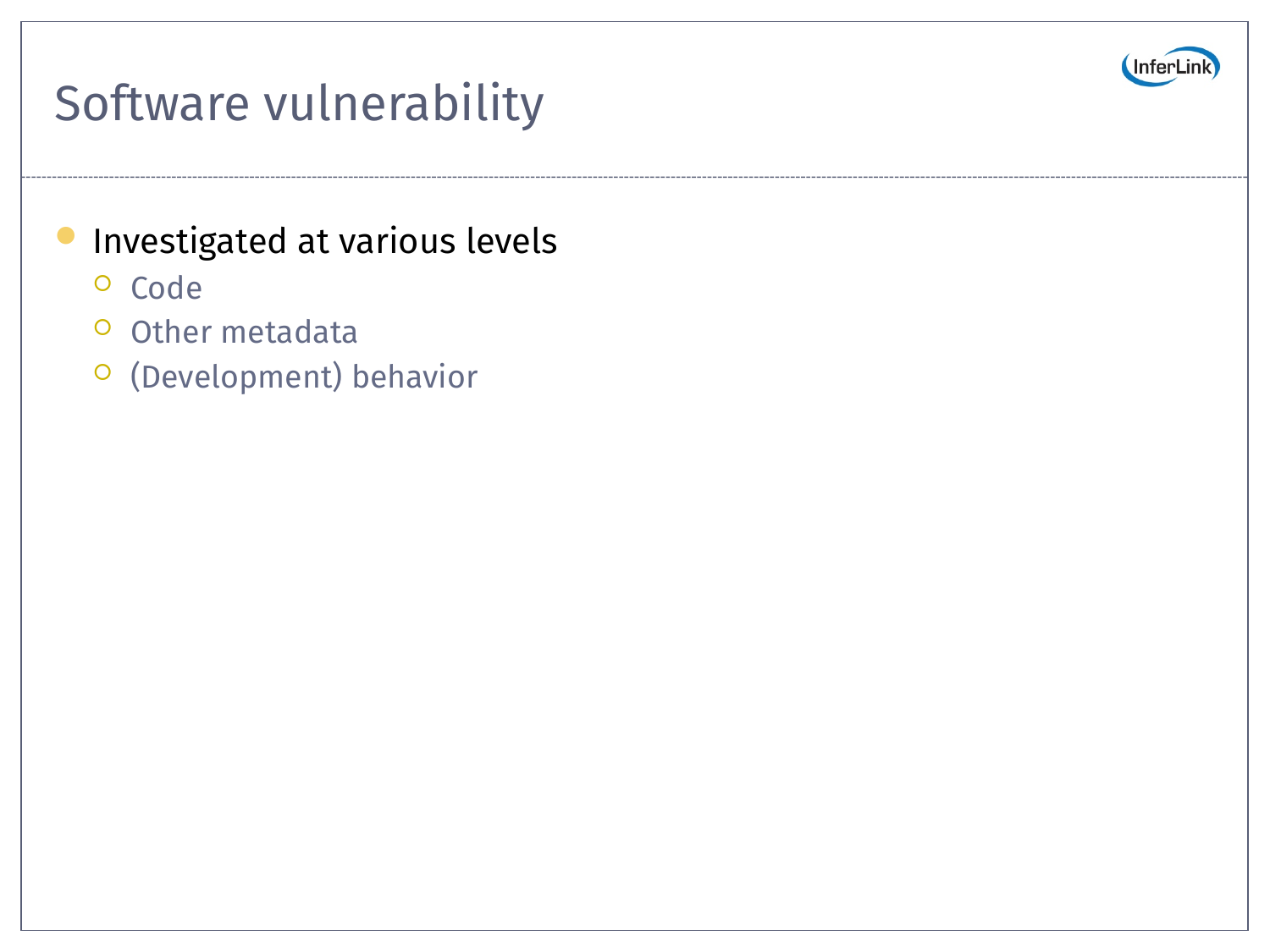

# Software vulnerability
Investigated at various levels
Code
Other metadata
(Development) behavior